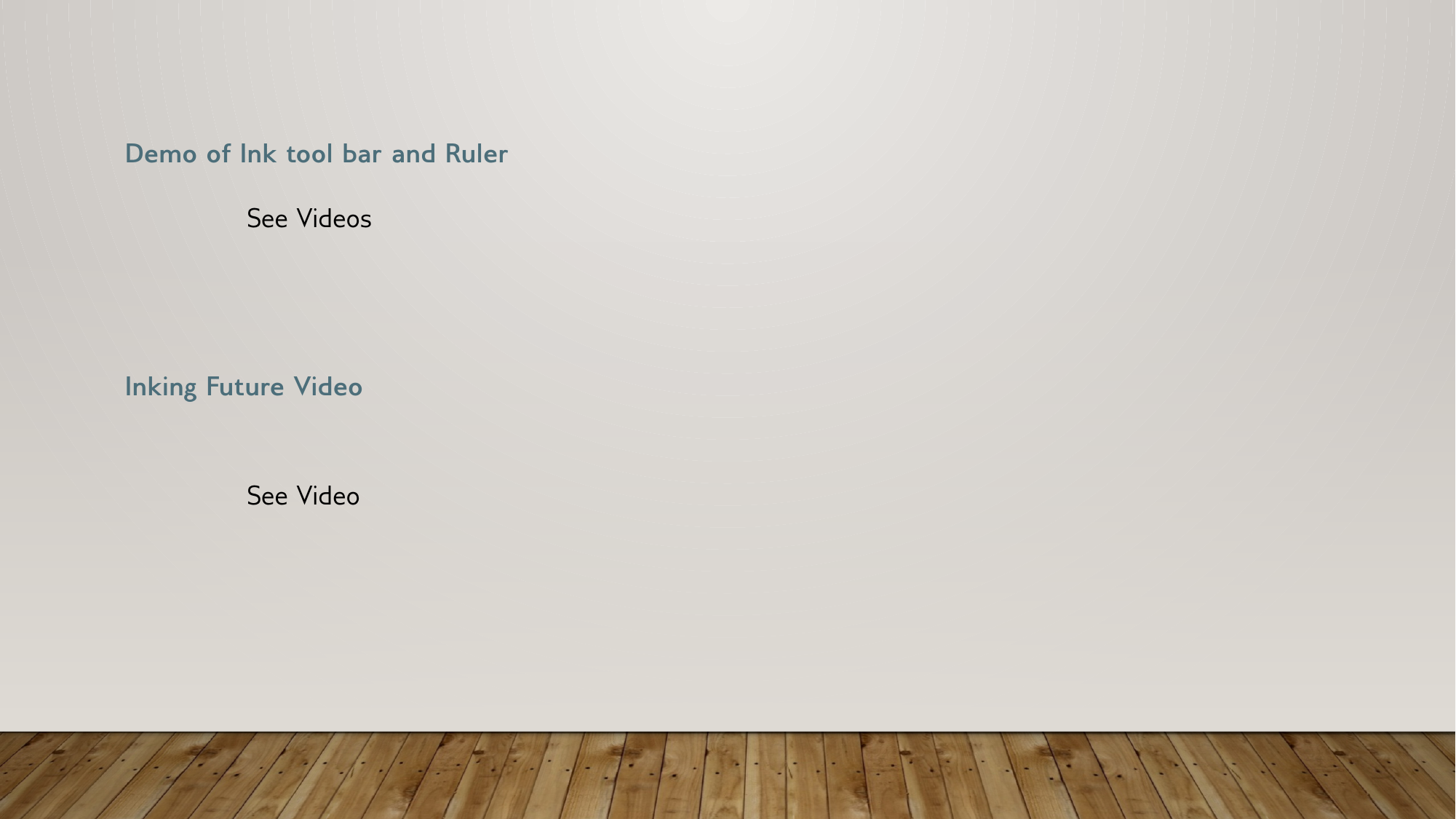

Demo of Ink tool bar and Ruler

See Videos
Inking Future Video
See Video